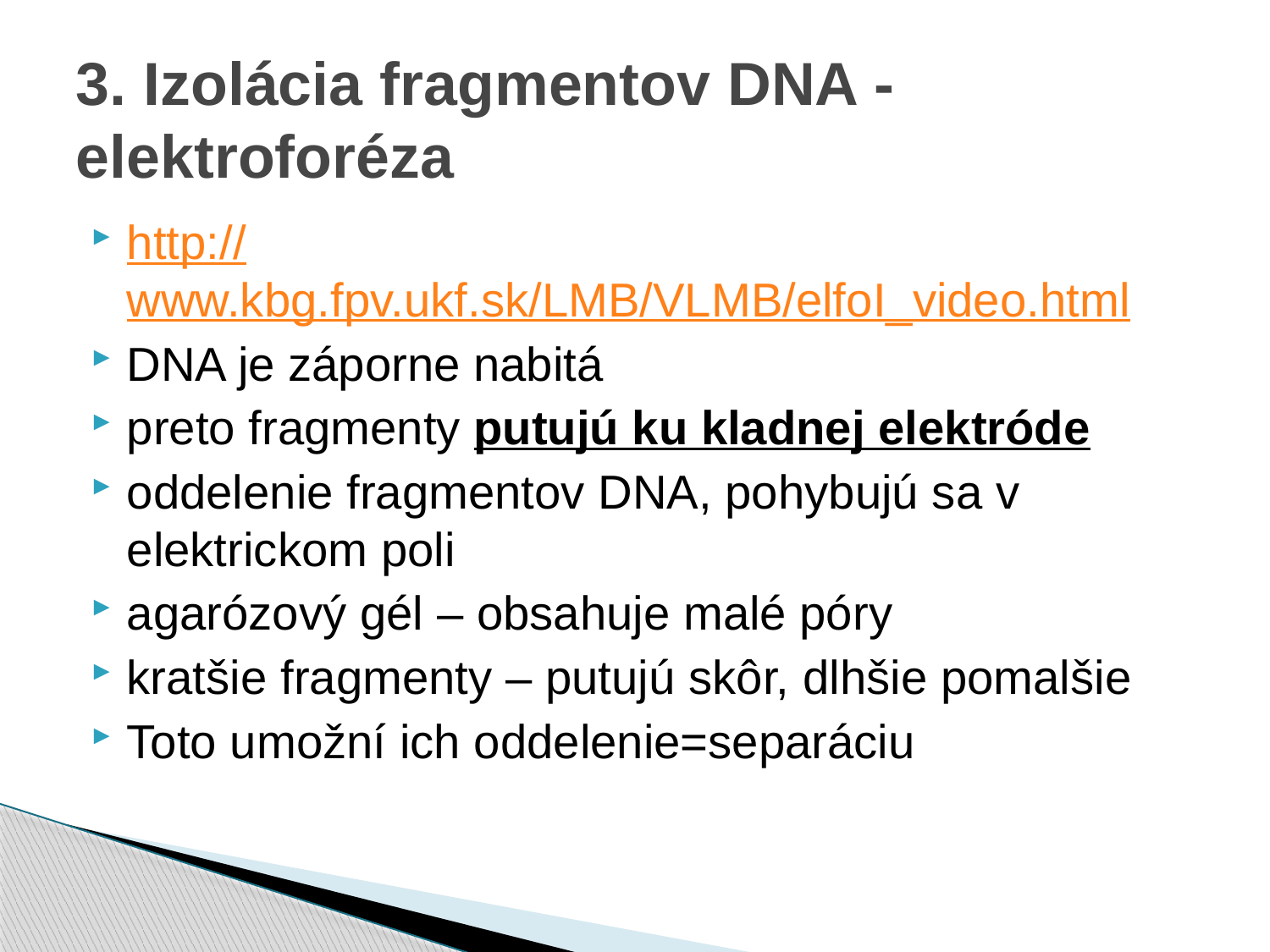

# 3. Izolácia fragmentov DNA - elektroforéza
http://www.kbg.fpv.ukf.sk/LMB/VLMB/elfoI_video.html
DNA je záporne nabitá
preto fragmenty putujú ku kladnej elektróde
oddelenie fragmentov DNA, pohybujú sa v elektrickom poli
agarózový gél – obsahuje malé póry
kratšie fragmenty – putujú skôr, dlhšie pomalšie
Toto umožní ich oddelenie=separáciu